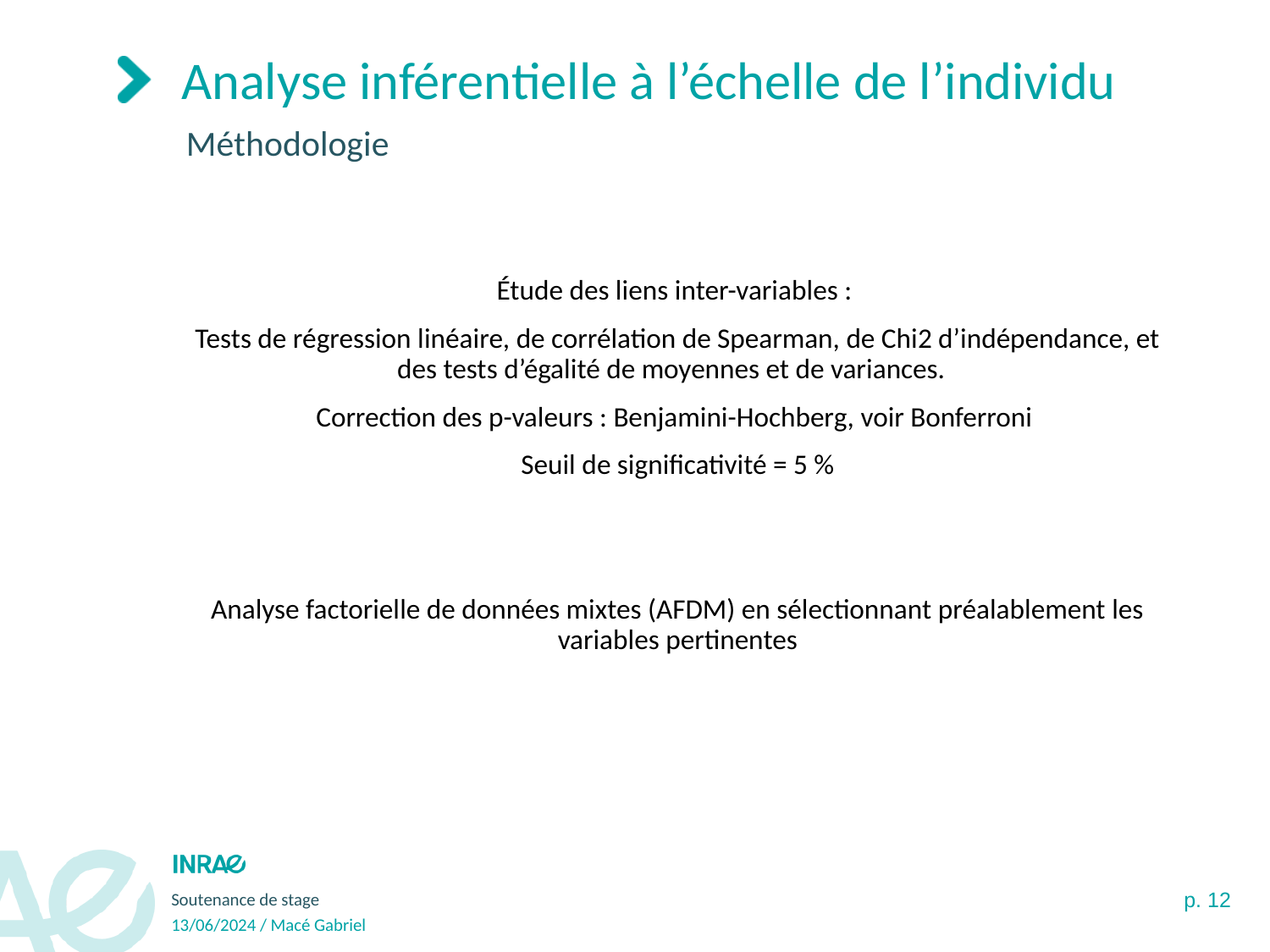

# Analyse inférentielle à l’échelle de l’individu
Méthodologie
Étude des liens inter-variables :
Tests de régression linéaire, de corrélation de Spearman, de Chi2 d’indépendance, et des tests d’égalité de moyennes et de variances.
Correction des p-valeurs : Benjamini-Hochberg, voir Bonferroni
Seuil de significativité = 5 %

Analyse factorielle de données mixtes (AFDM) en sélectionnant préalablement les variables pertinentes